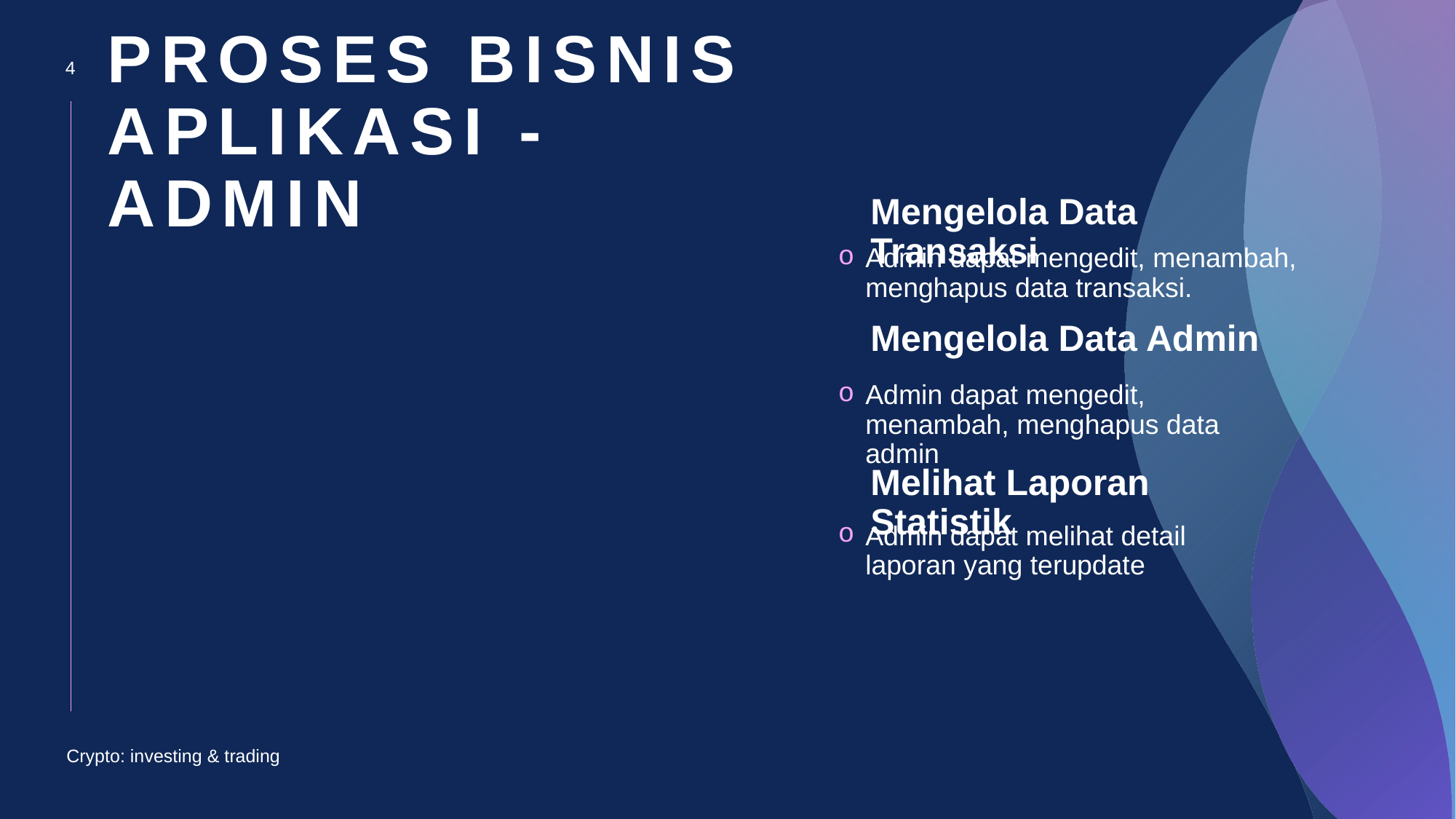

# Proses Bisnis aplikasi - Admin
4
Mengelola Data Transaksi
Admin dapat mengedit, menambah, menghapus data transaksi.

Mengelola Data Admin
Admin dapat mengedit, menambah, menghapus data admin

Melihat Laporan Statistik
Admin dapat melihat detail laporan yang terupdate
Crypto: investing & trading